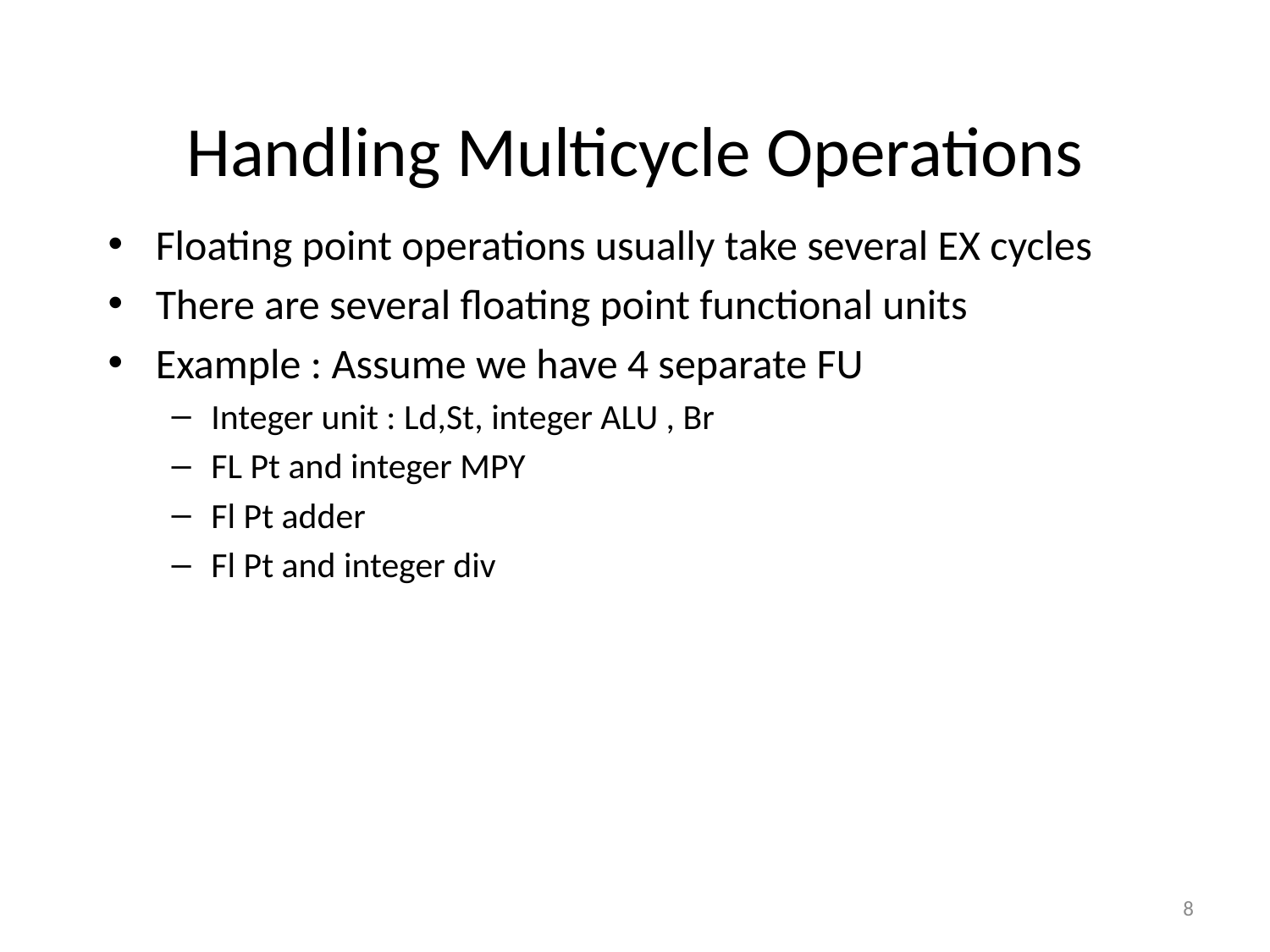

# Handling Multicycle Operations
Floating point operations usually take several EX cycles
There are several floating point functional units
Example : Assume we have 4 separate FU
Integer unit : Ld,St, integer ALU , Br
FL Pt and integer MPY
Fl Pt adder
Fl Pt and integer div

8